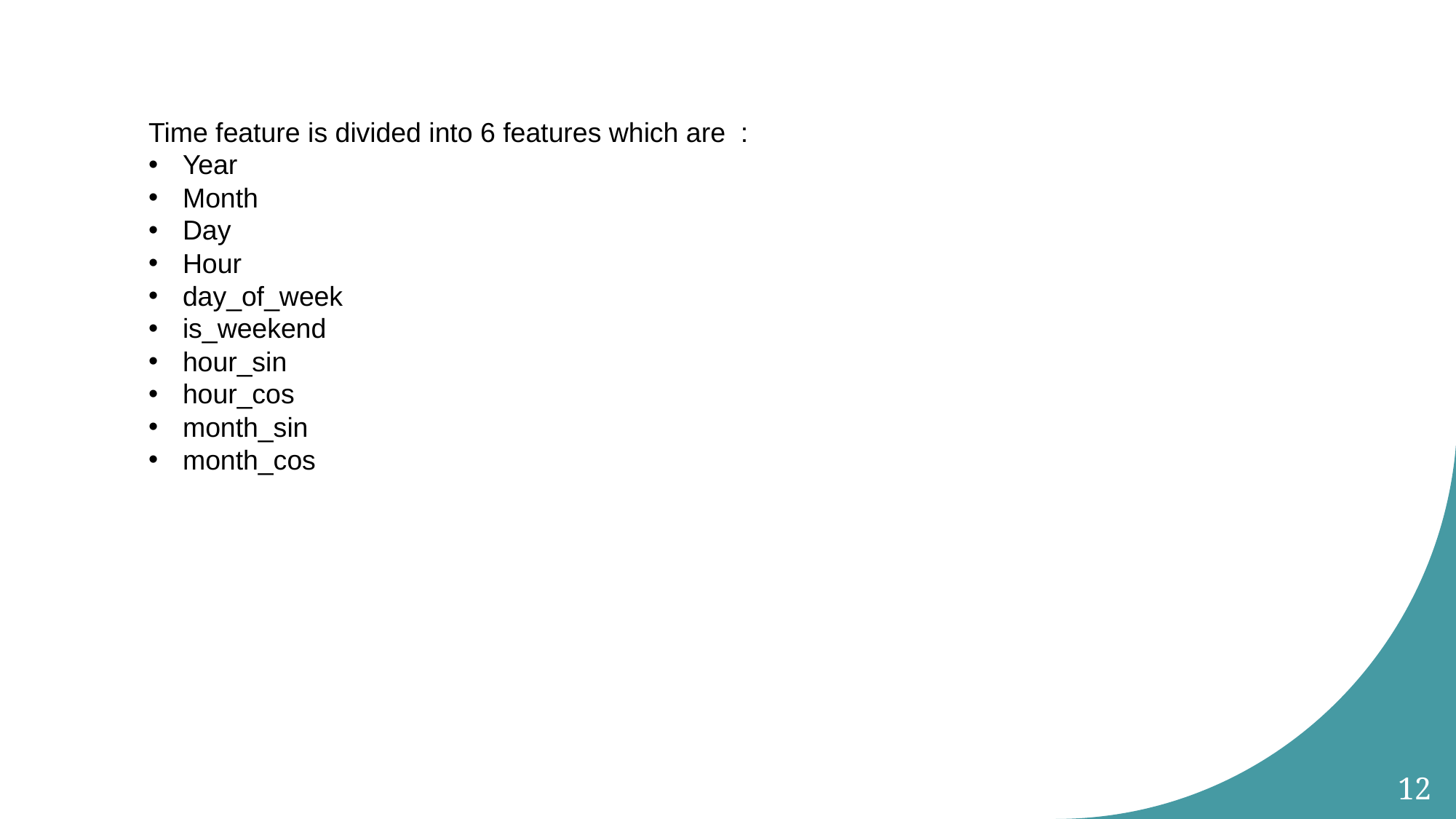

Time feature is divided into 6 features which are  :
Year
Month
Day
Hour
day_of_week
is_weekend
hour_sin
hour_cos
month_sin
month_cos

12